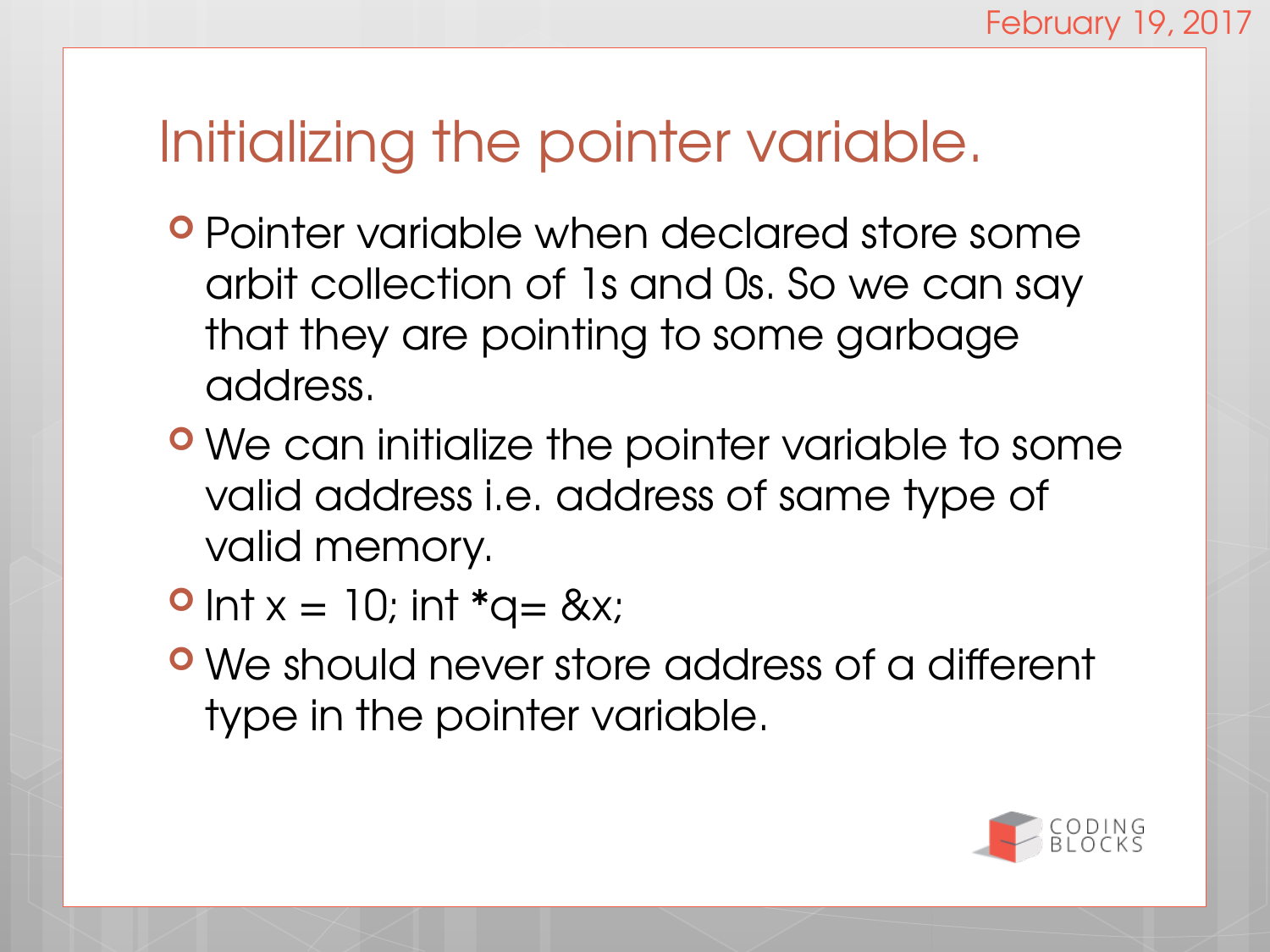

February 19, 2017
# Initializing the pointer variable.
Pointer variable when declared store some arbit collection of 1s and 0s. So we can say that they are pointing to some garbage address.
We can initialize the pointer variable to some valid address i.e. address of same type of valid memory.
Int x = 10; int *q= &x;
We should never store address of a different type in the pointer variable.